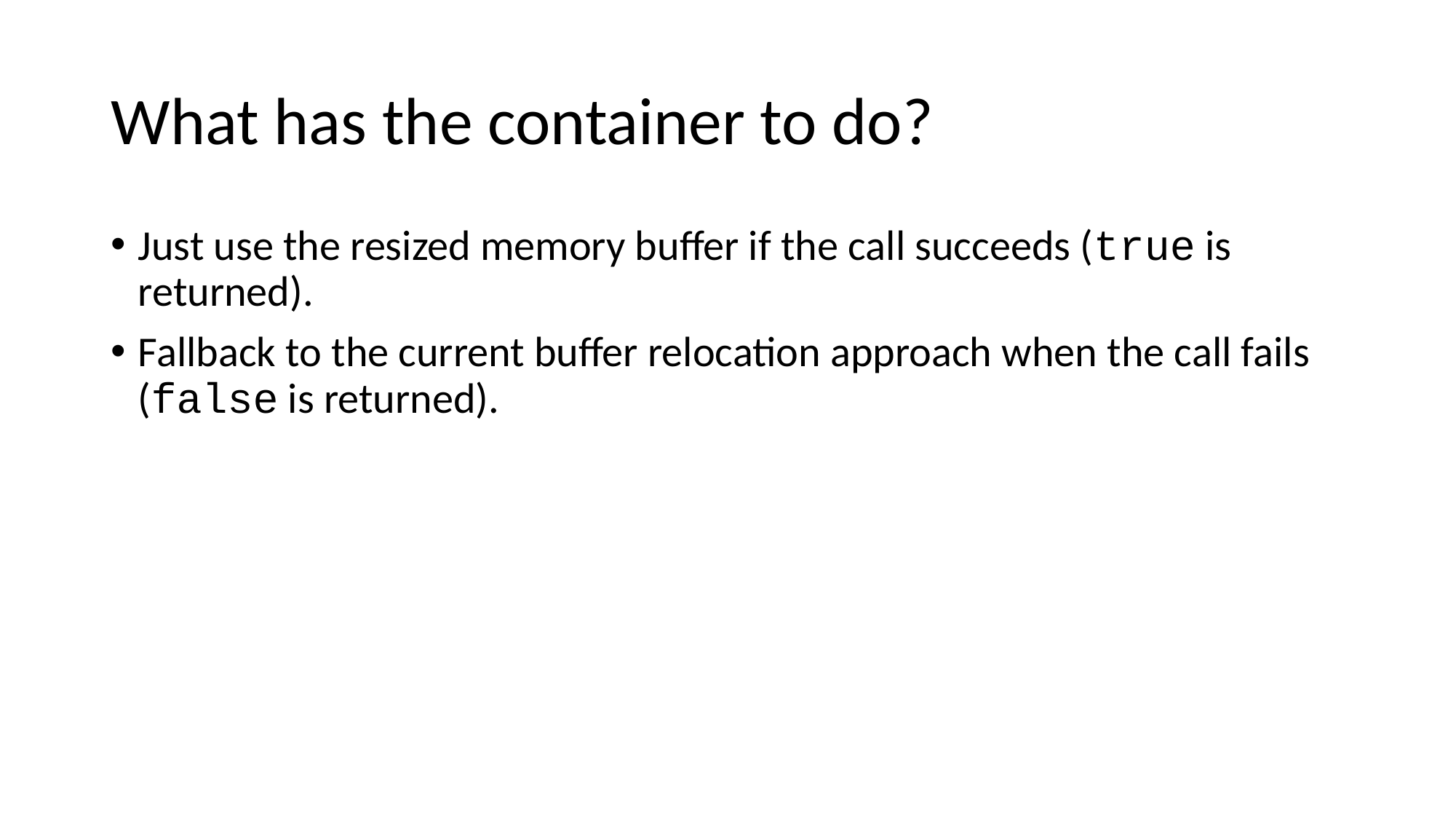

# What has the container to do?
Just use the resized memory buffer if the call succeeds (true is returned).
Fallback to the current buffer relocation approach when the call fails (false is returned).